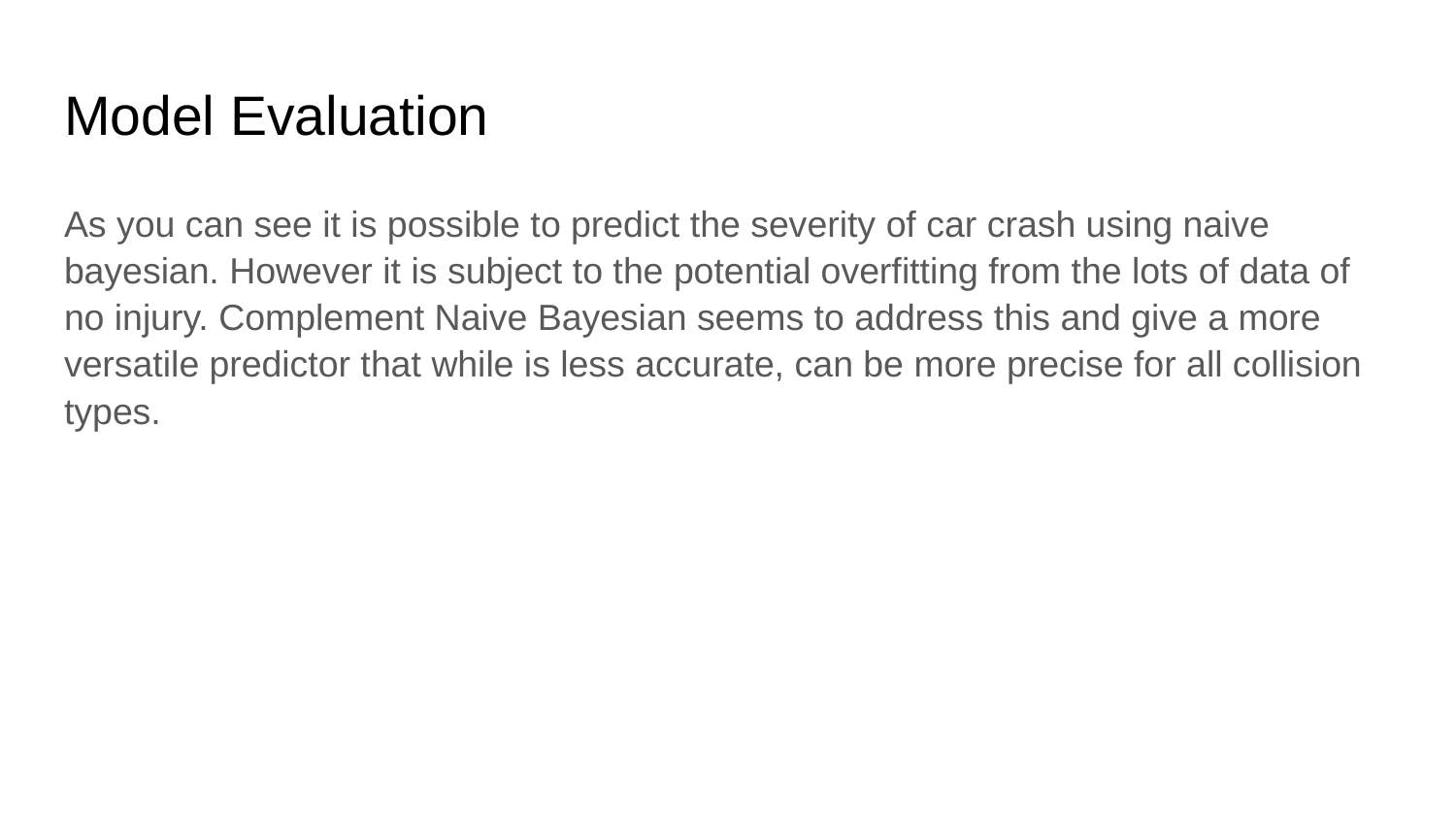

# Model Evaluation
As you can see it is possible to predict the severity of car crash using naive bayesian. However it is subject to the potential overfitting from the lots of data of no injury. Complement Naive Bayesian seems to address this and give a more versatile predictor that while is less accurate, can be more precise for all collision types.